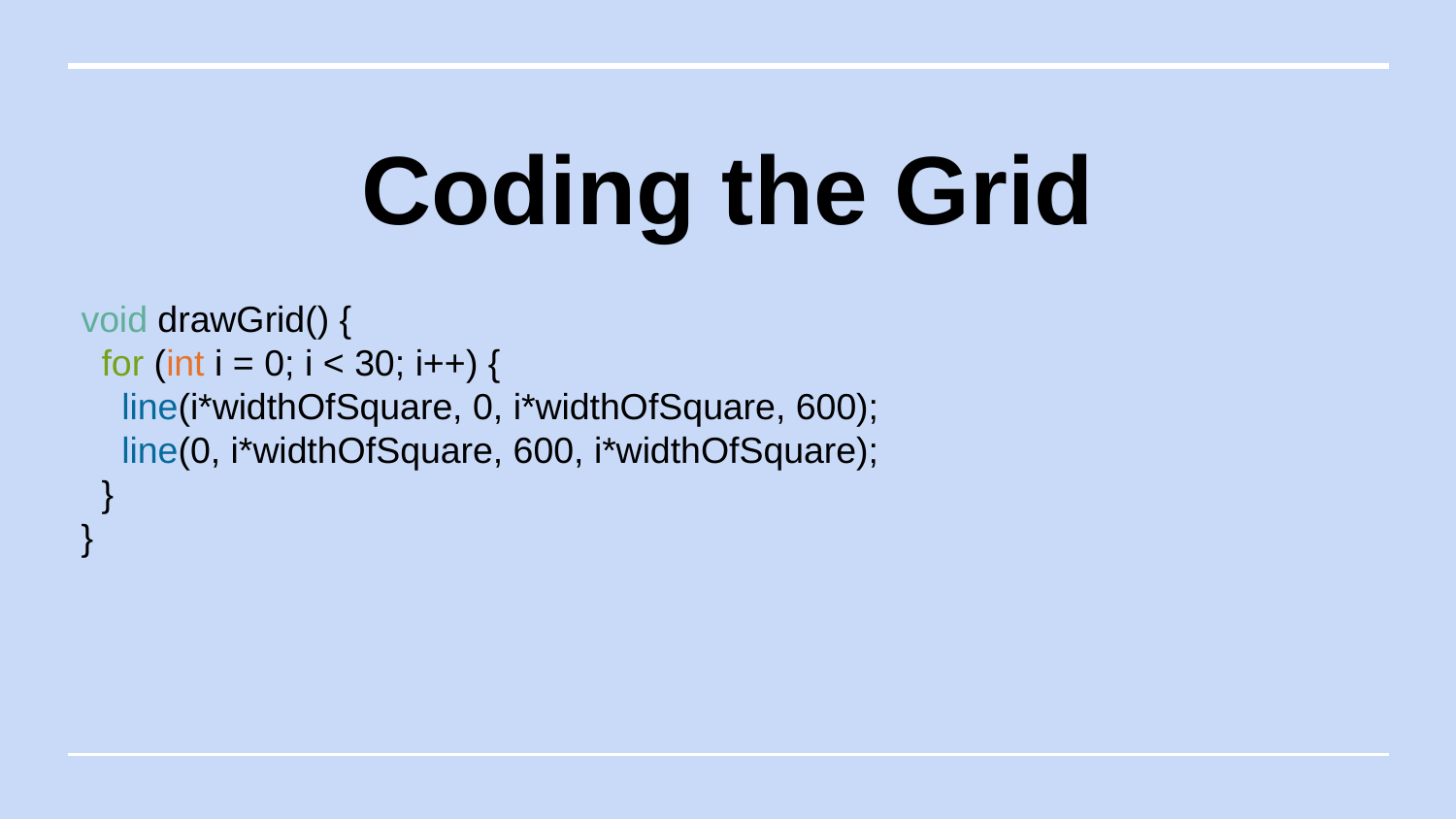

# Coding the Grid
void drawGrid() {
  for (int i = 0; i < 30; i++) {
    line(i*widthOfSquare, 0, i*widthOfSquare, 600);
    line(0, i*widthOfSquare, 600, i*widthOfSquare);
  }
}